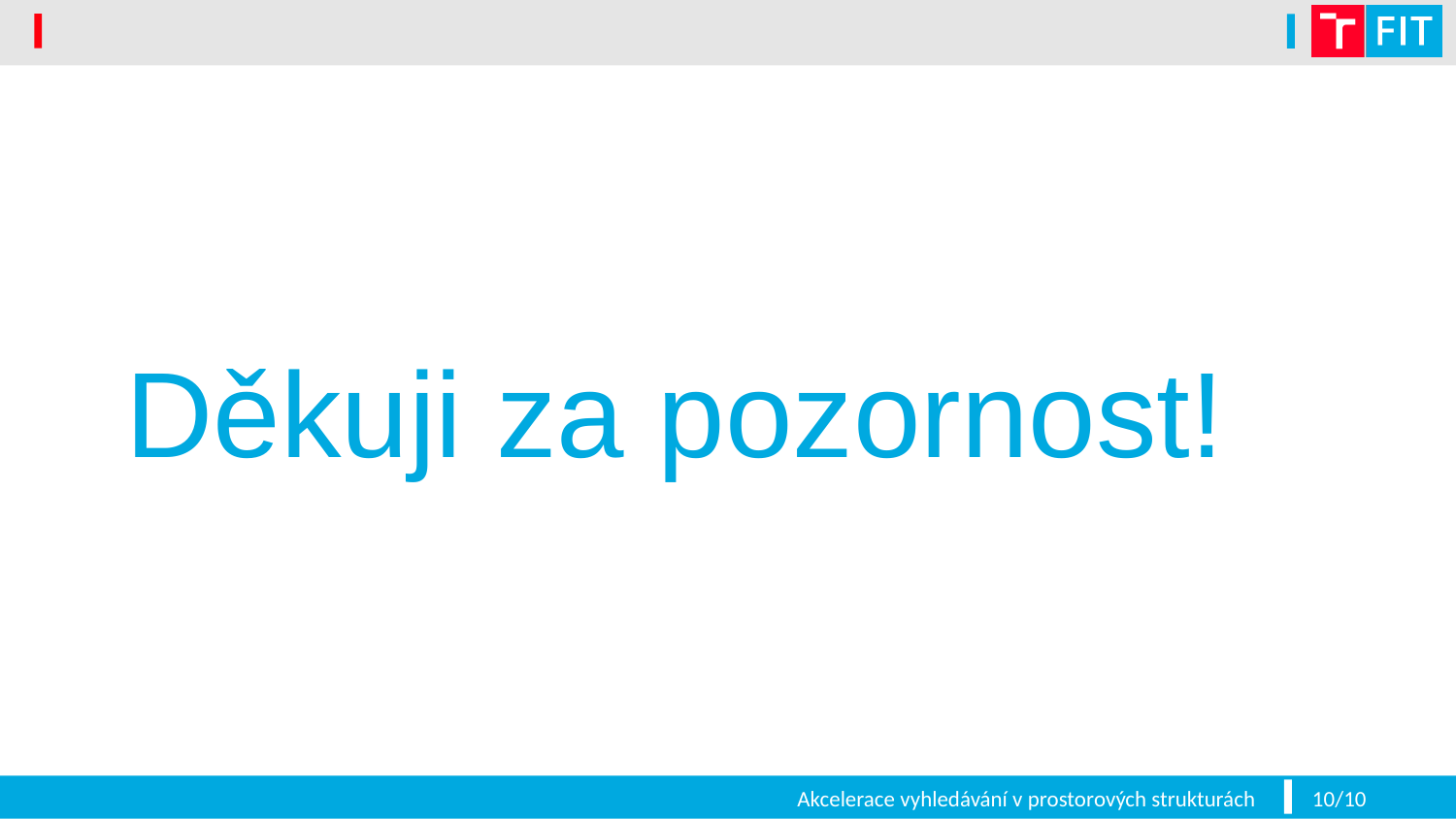

# Děkuji za pozornost!
Akcelerace vyhledávání v prostorových strukturách

10/10